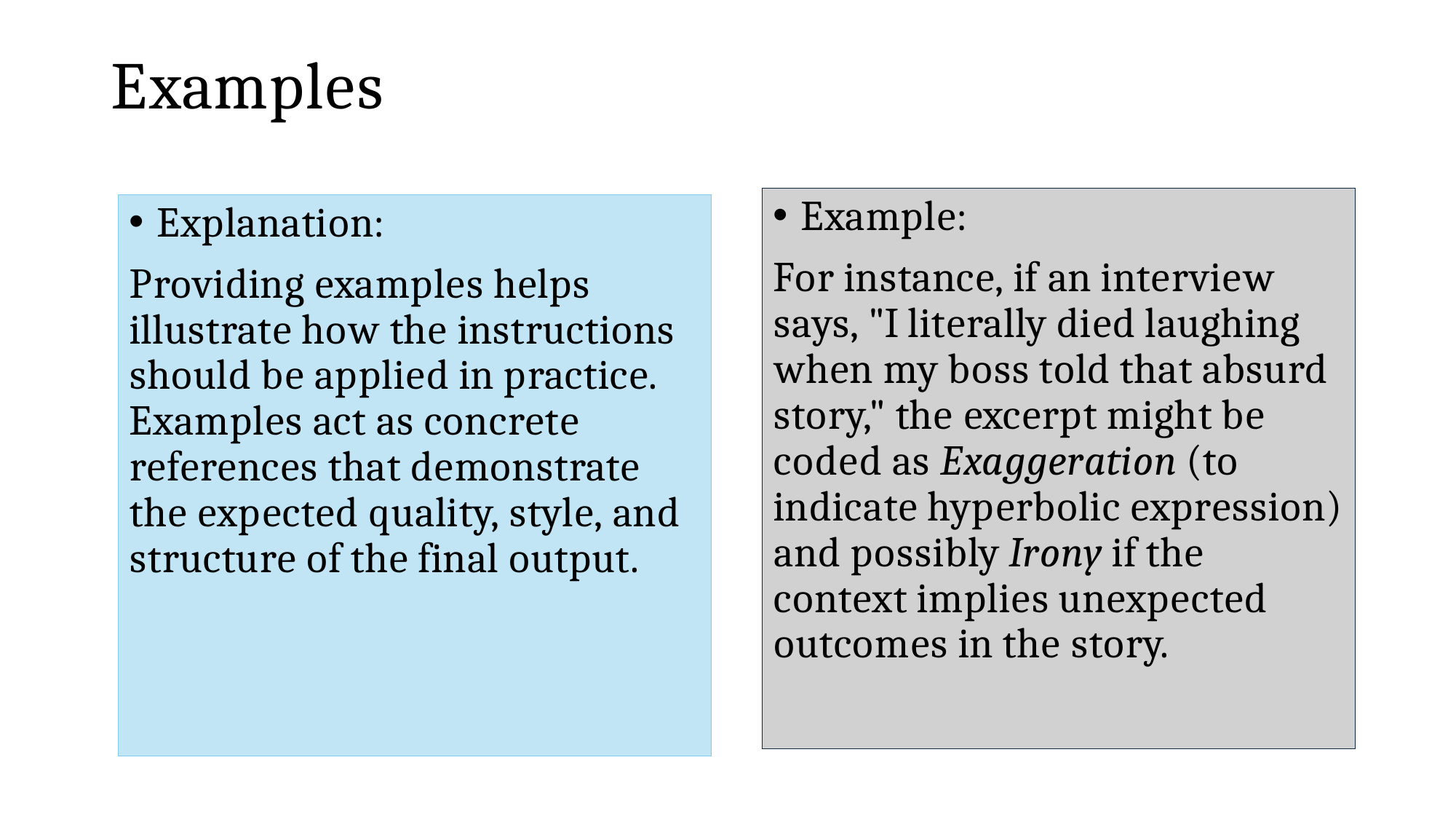

# Examples
Example:
For instance, if an interview says, "I literally died laughing when my boss told that absurd story," the excerpt might be coded as Exaggeration (to indicate hyperbolic expression) and possibly Irony if the context implies unexpected outcomes in the story.

Explanation:
Providing examples helps illustrate how the instructions should be applied in practice. Examples act as concrete references that demonstrate the expected quality, style, and structure of the final output.